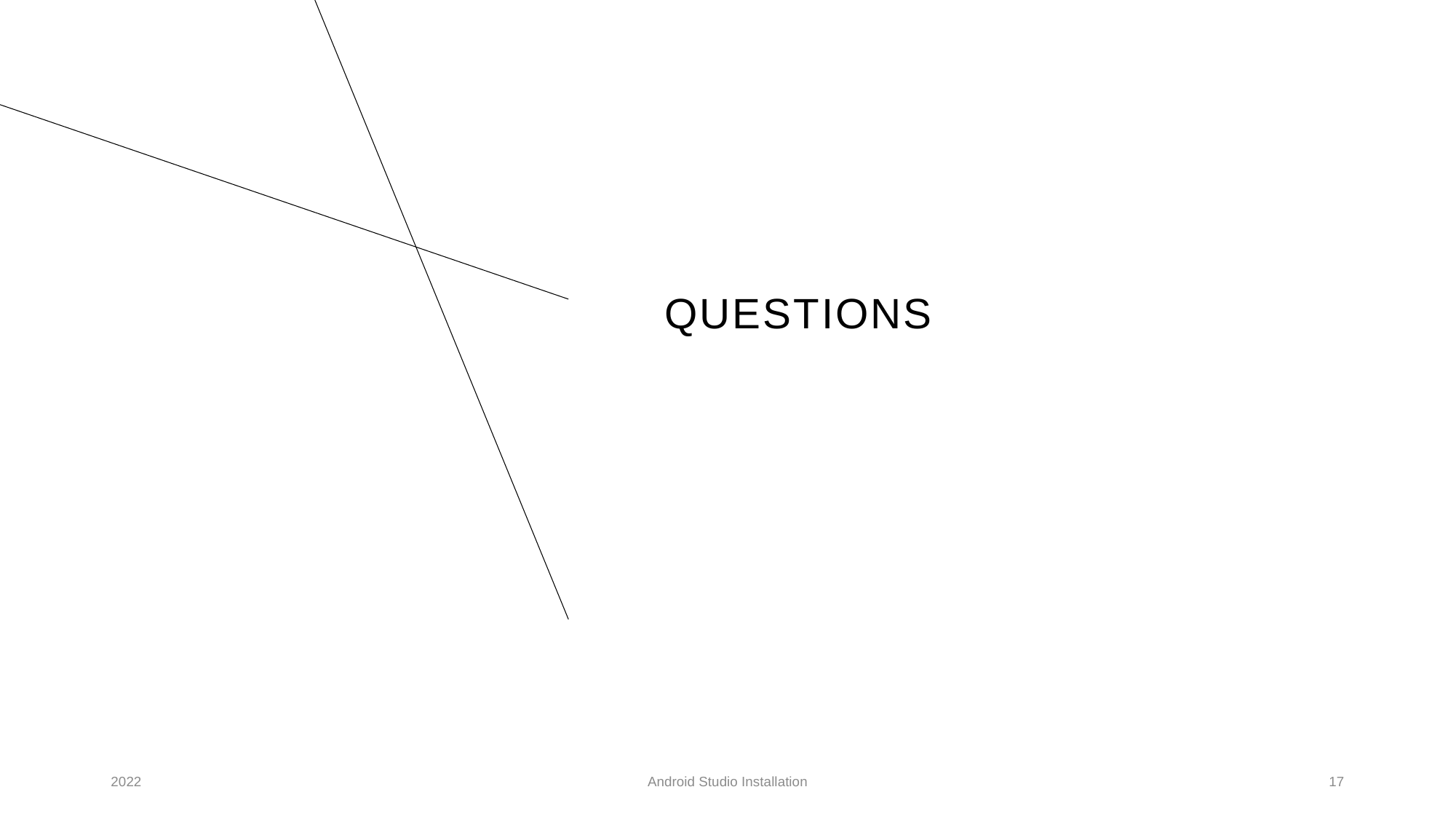

# Questions
2022
Android Studio Installation
17